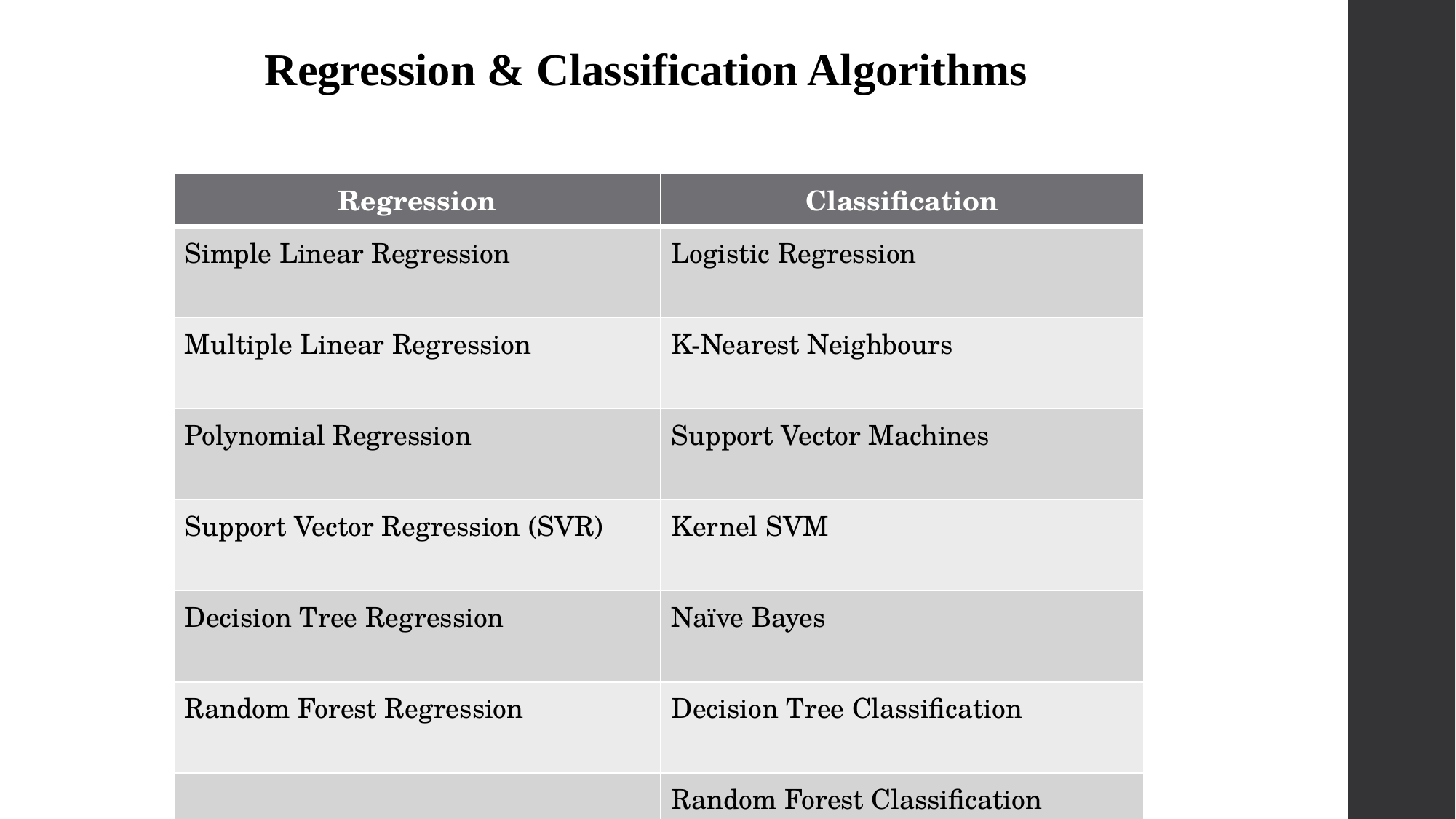

Regression & Classification Algorithms
| Regression | Classification |
| --- | --- |
| Simple Linear Regression | Logistic Regression |
| Multiple Linear Regression | K-Nearest Neighbours |
| Polynomial Regression | Support Vector Machines |
| Support Vector Regression (SVR) | Kernel SVM |
| Decision Tree Regression | Naïve Bayes |
| Random Forest Regression | Decision Tree Classification |
|  | Random Forest Classification |